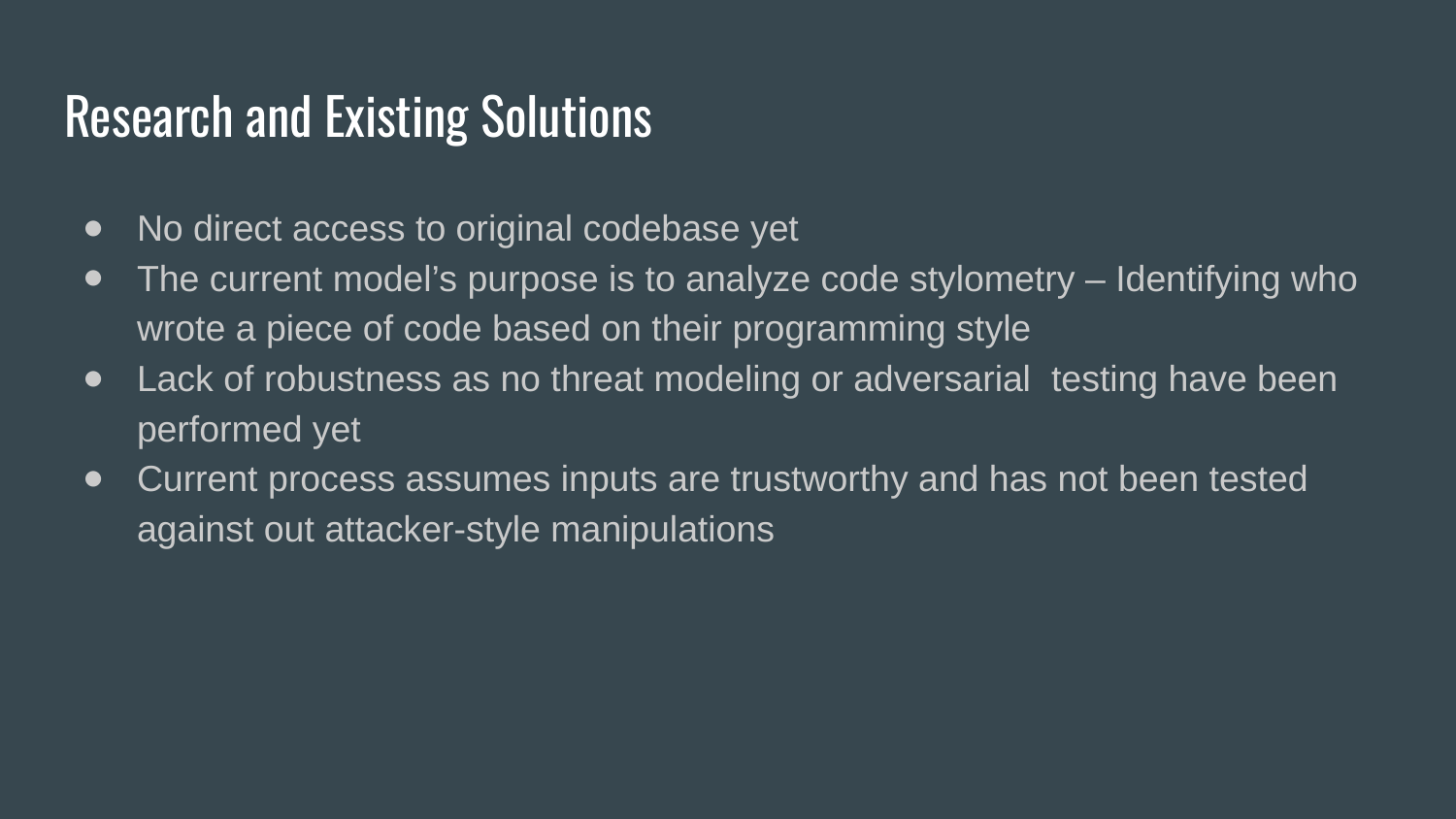

# Research and Existing Solutions
No direct access to original codebase yet
The current model’s purpose is to analyze code stylometry – Identifying who wrote a piece of code based on their programming style
Lack of robustness as no threat modeling or adversarial  testing have been performed yet
Current process assumes inputs are trustworthy and has not been tested against out attacker-style manipulations